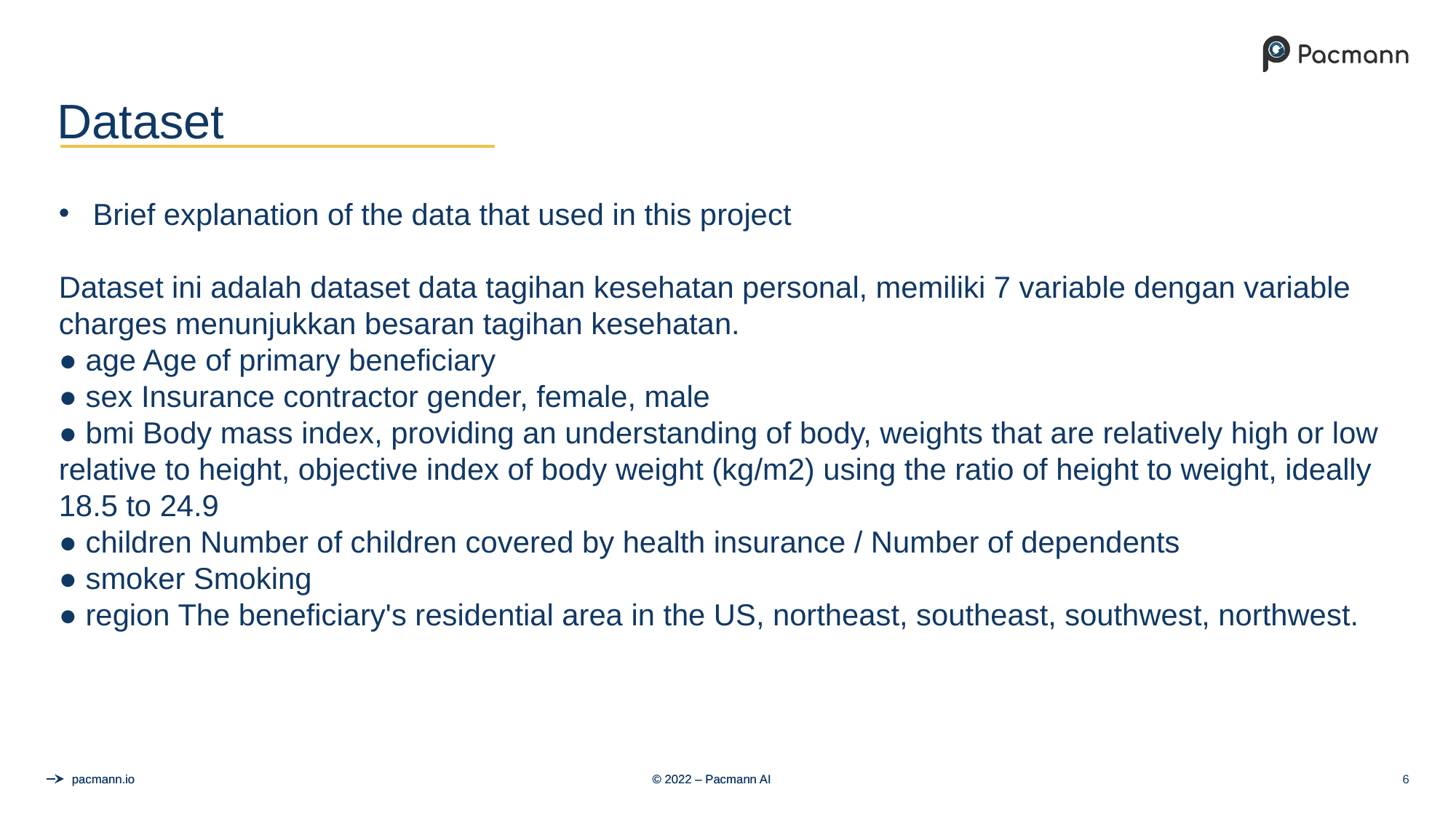

# Dataset
Brief explanation of the data that used in this project

Dataset ini adalah dataset data tagihan kesehatan personal, memiliki 7 variable dengan variable charges menunjukkan besaran tagihan kesehatan.
● age Age of primary beneficiary
● sex Insurance contractor gender, female, male
● bmi Body mass index, providing an understanding of body, weights that are relatively high or low relative to height, objective index of body weight (kg/m2) using the ratio of height to weight, ideally 18.5 to 24.9
● children Number of children covered by health insurance / Number of dependents
● smoker Smoking
● region The beneficiary's residential area in the US, northeast, southeast, southwest, northwest.